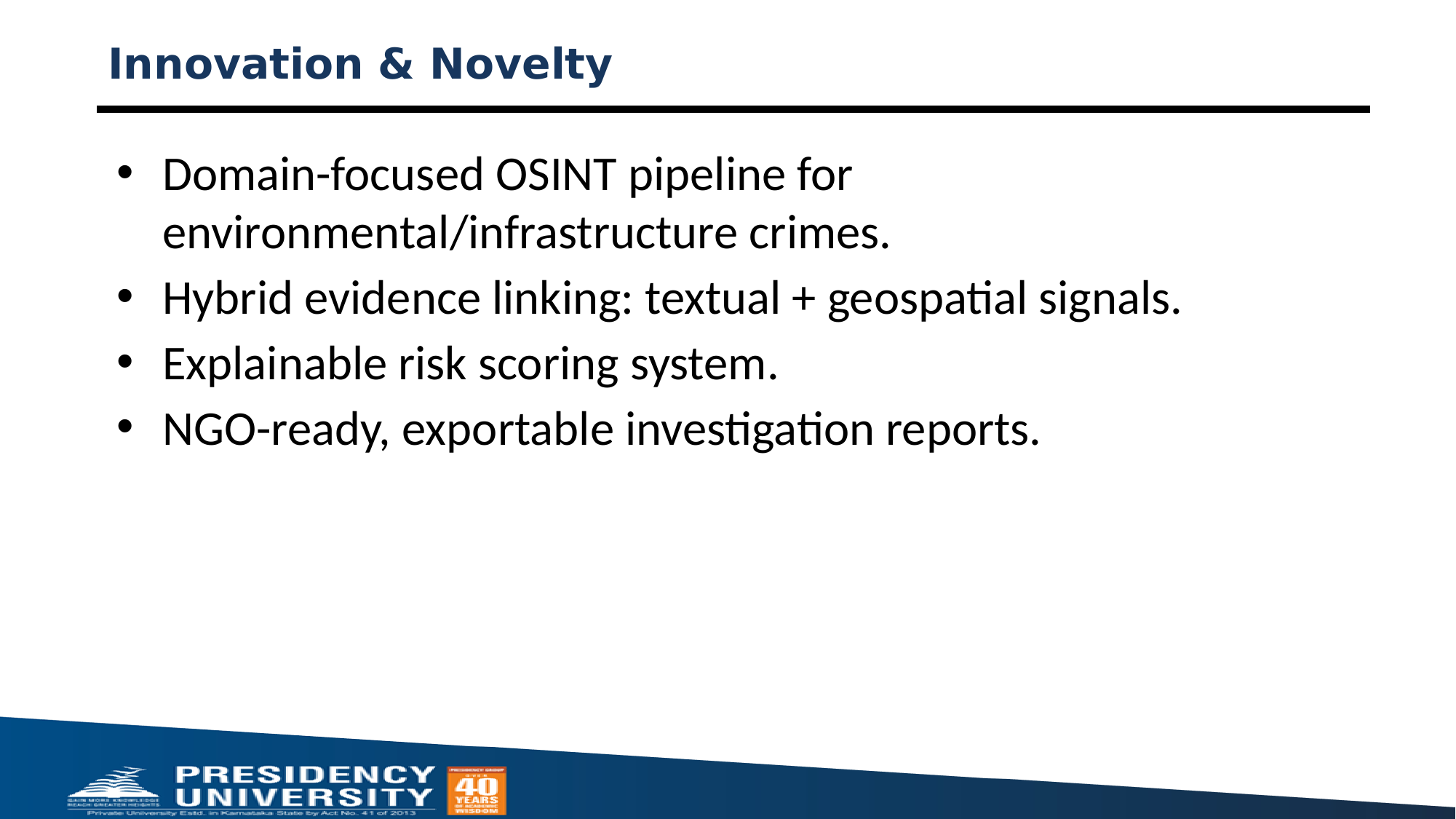

# Innovation & Novelty
Domain-focused OSINT pipeline for environmental/infrastructure crimes.
Hybrid evidence linking: textual + geospatial signals.
Explainable risk scoring system.
NGO-ready, exportable investigation reports.